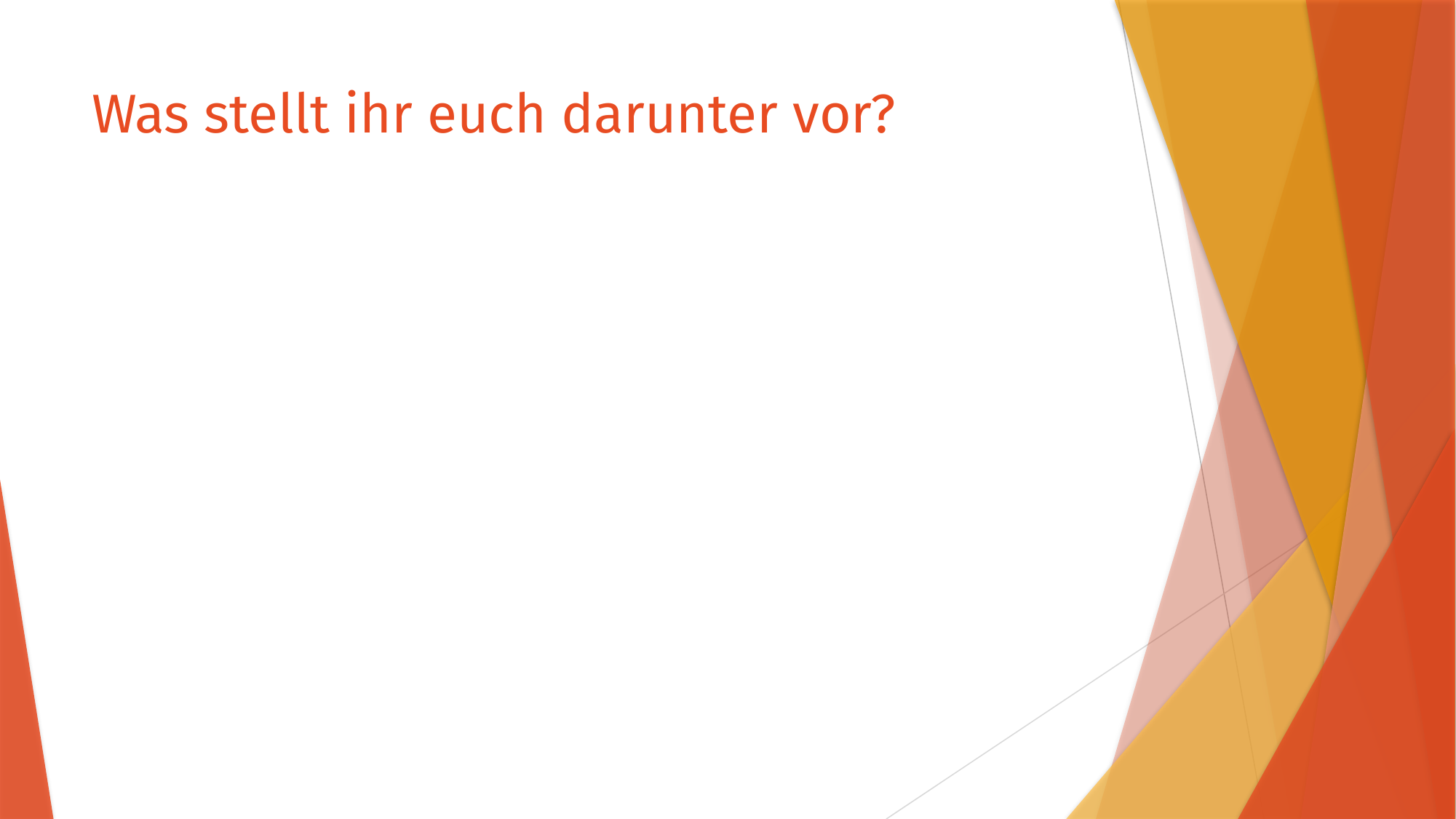

# Was stellt ihr euch darunter vor?